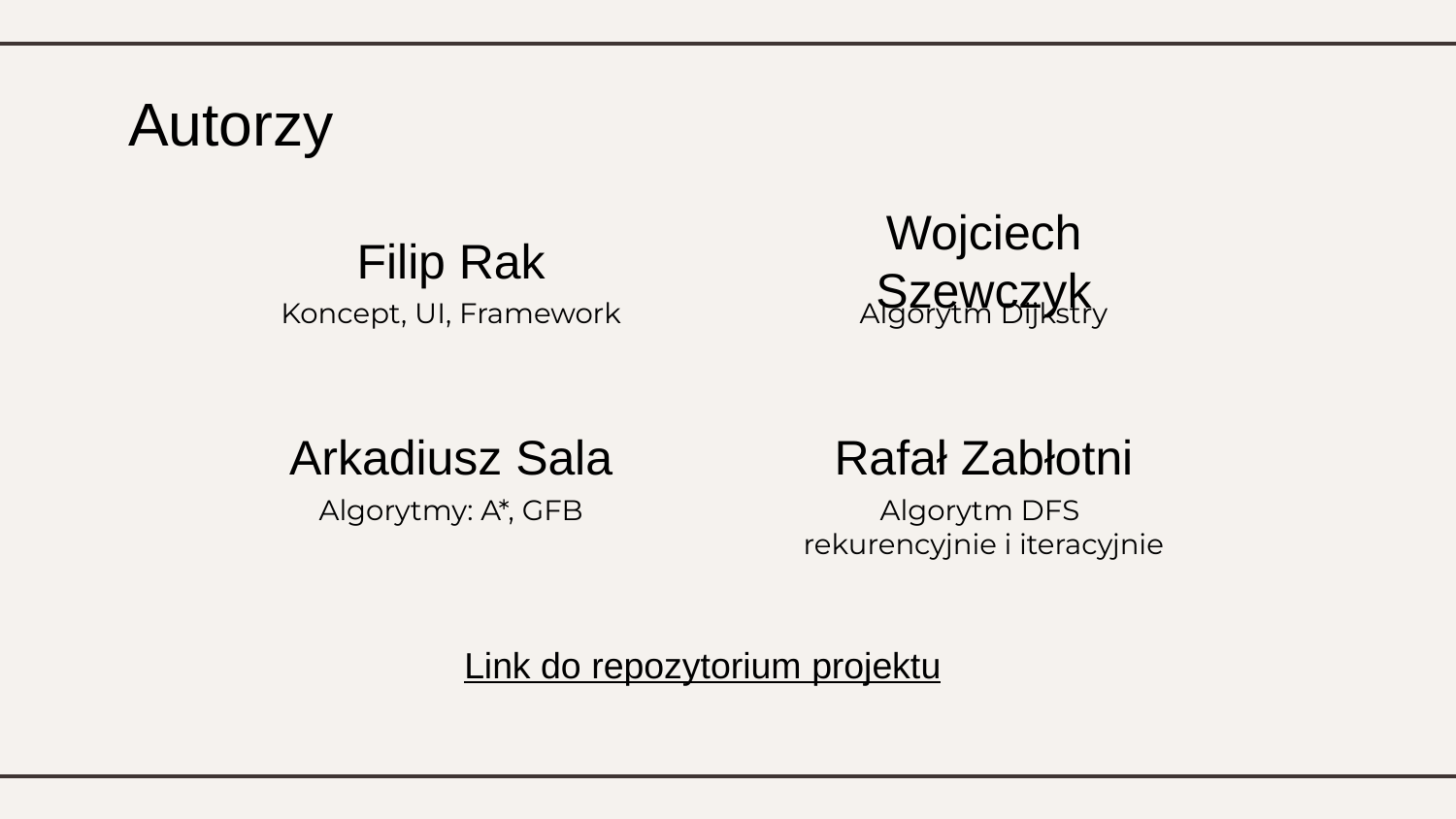

# Autorzy
Filip Rak
Wojciech Szewczyk
Koncept, UI, Framework
Algorytm Dijkstry
Arkadiusz Sala
Rafał Zabłotni
Algorytmy: A*, GFB
Algorytm DFS
rekurencyjnie i iteracyjnie
Link do repozytorium projektu